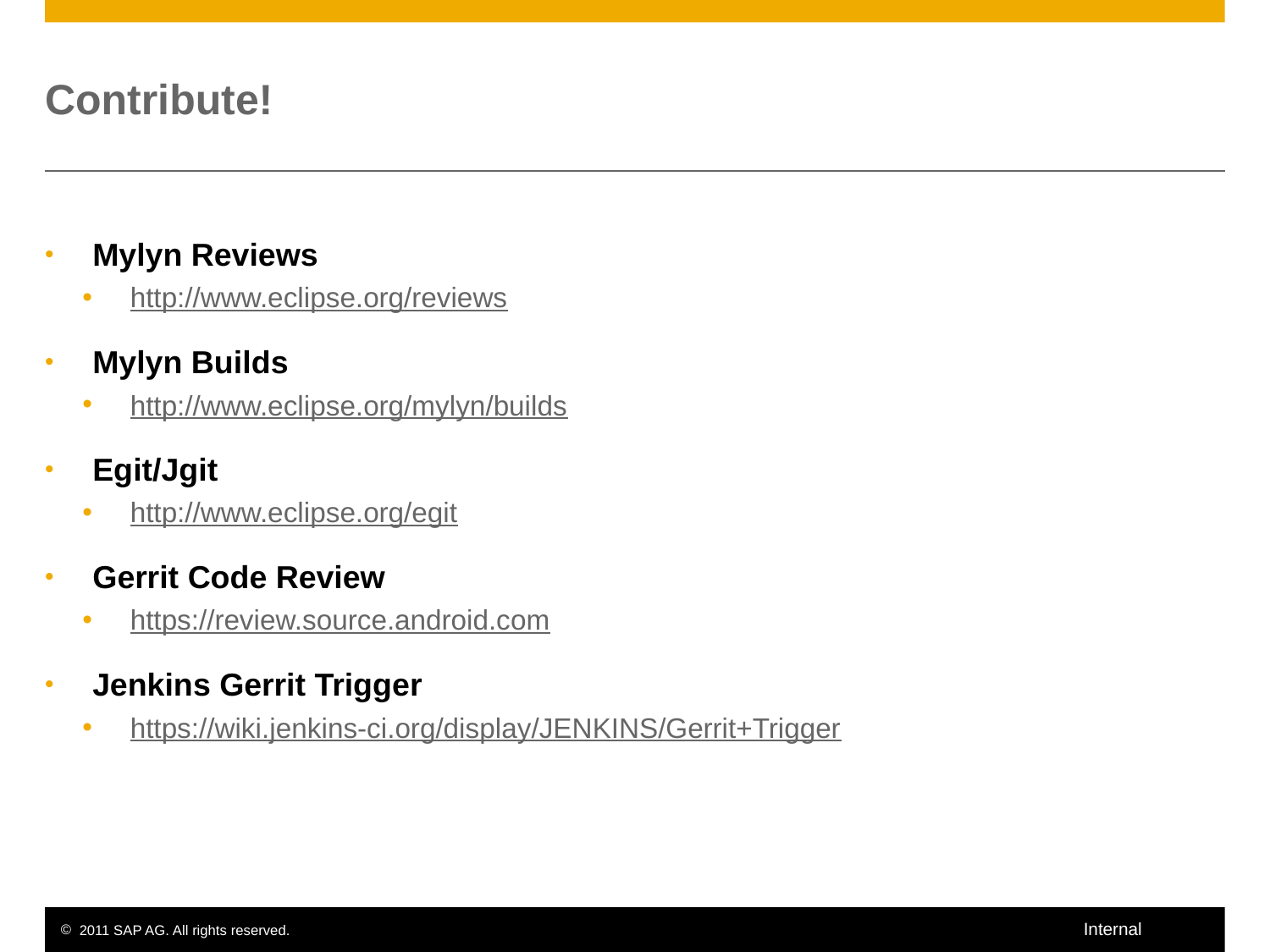

# Contribute!
Mylyn Reviews
http://www.eclipse.org/reviews
Mylyn Builds
http://www.eclipse.org/mylyn/builds
Egit/Jgit
http://www.eclipse.org/egit
Gerrit Code Review
https://review.source.android.com
Jenkins Gerrit Trigger
https://wiki.jenkins-ci.org/display/JENKINS/Gerrit+Trigger